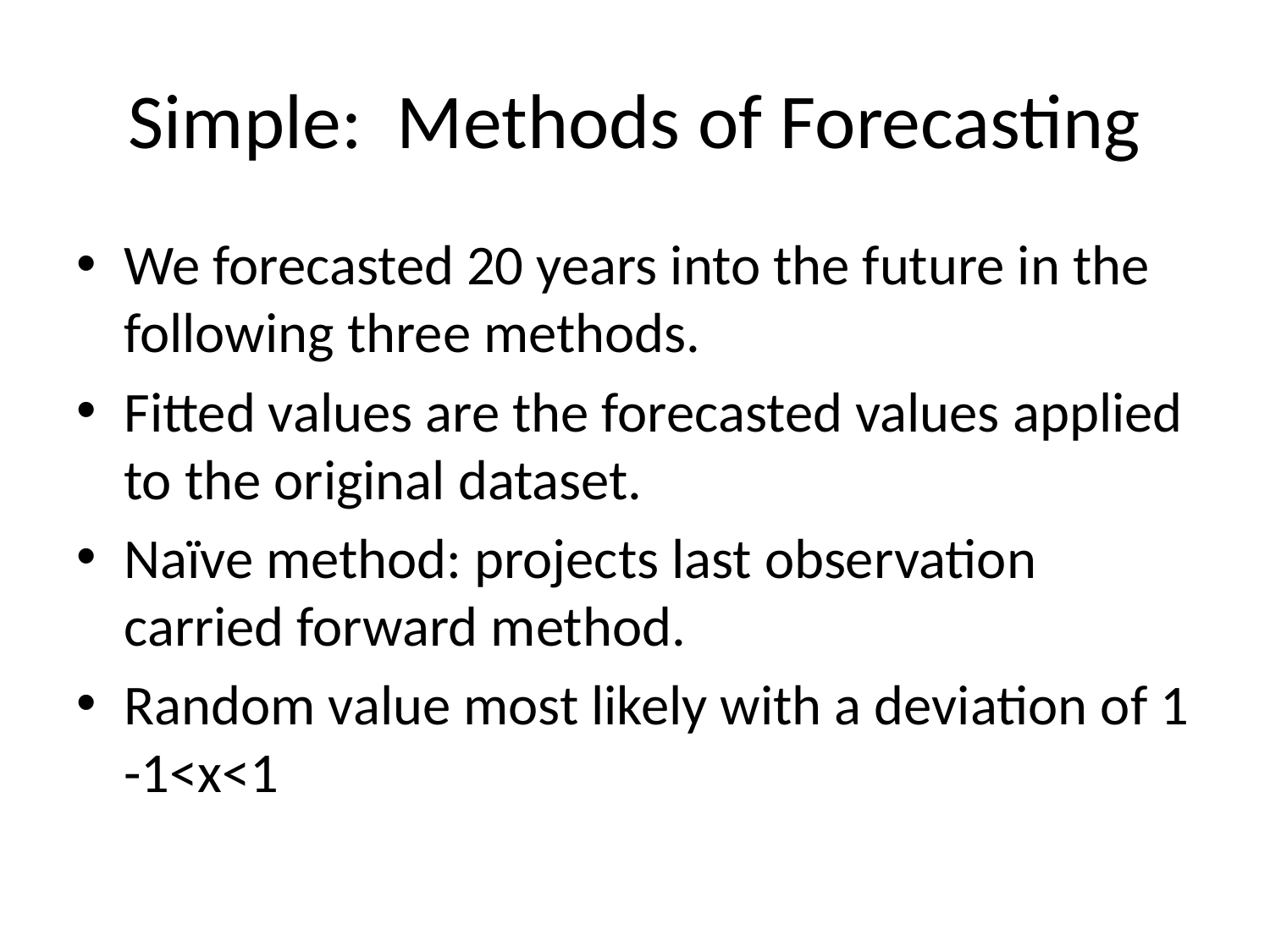

# Simple:  Methods of Forecasting
We forecasted 20 years into the future in the following three methods.
Fitted values are the forecasted values applied to the original dataset.
Naïve method: projects last observation carried forward method.
Random value most likely with a deviation of 1 -1<x<1